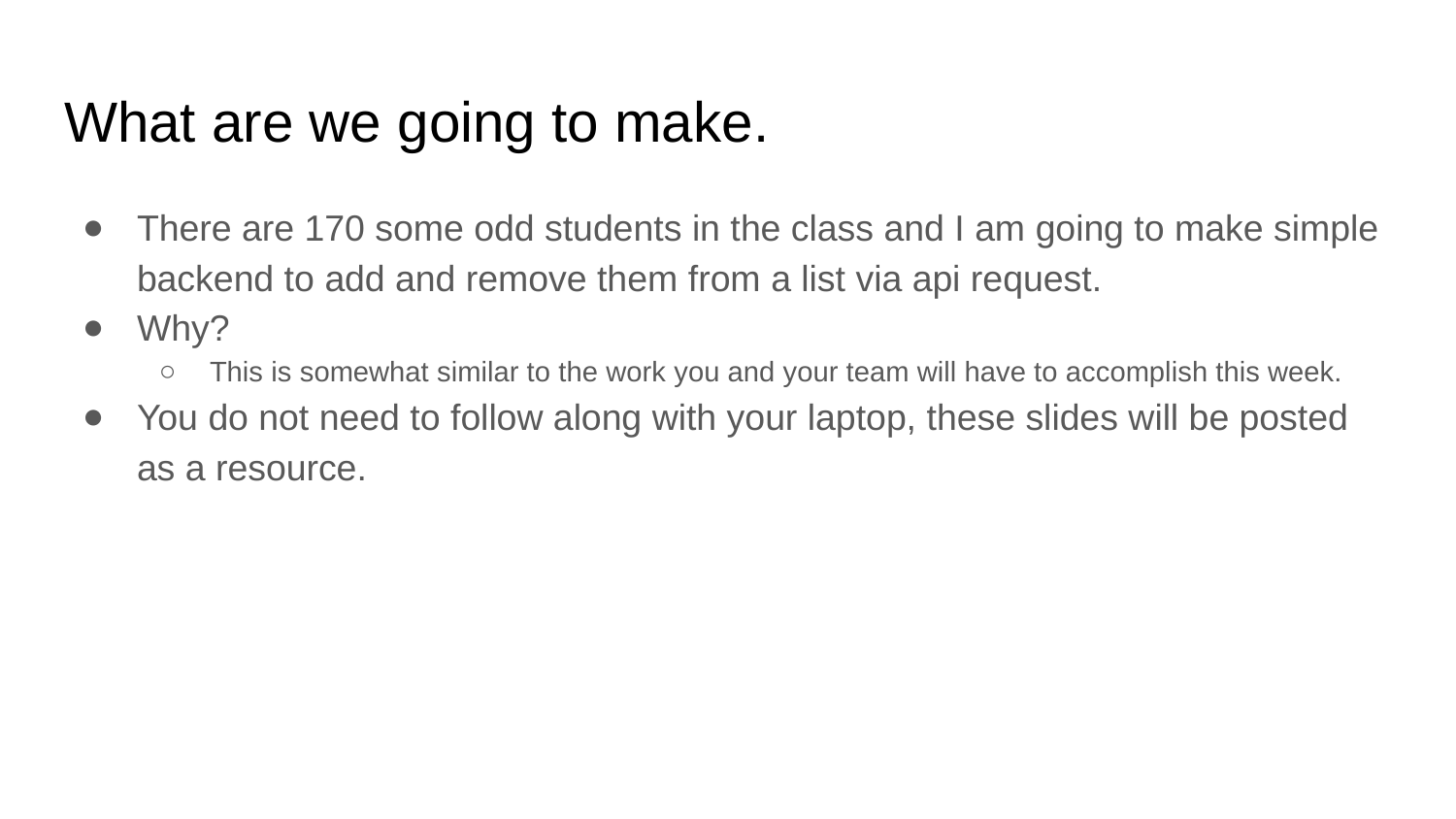

# What are we going to make.
There are 170 some odd students in the class and I am going to make simple backend to add and remove them from a list via api request.
Why?
This is somewhat similar to the work you and your team will have to accomplish this week.
You do not need to follow along with your laptop, these slides will be posted as a resource.